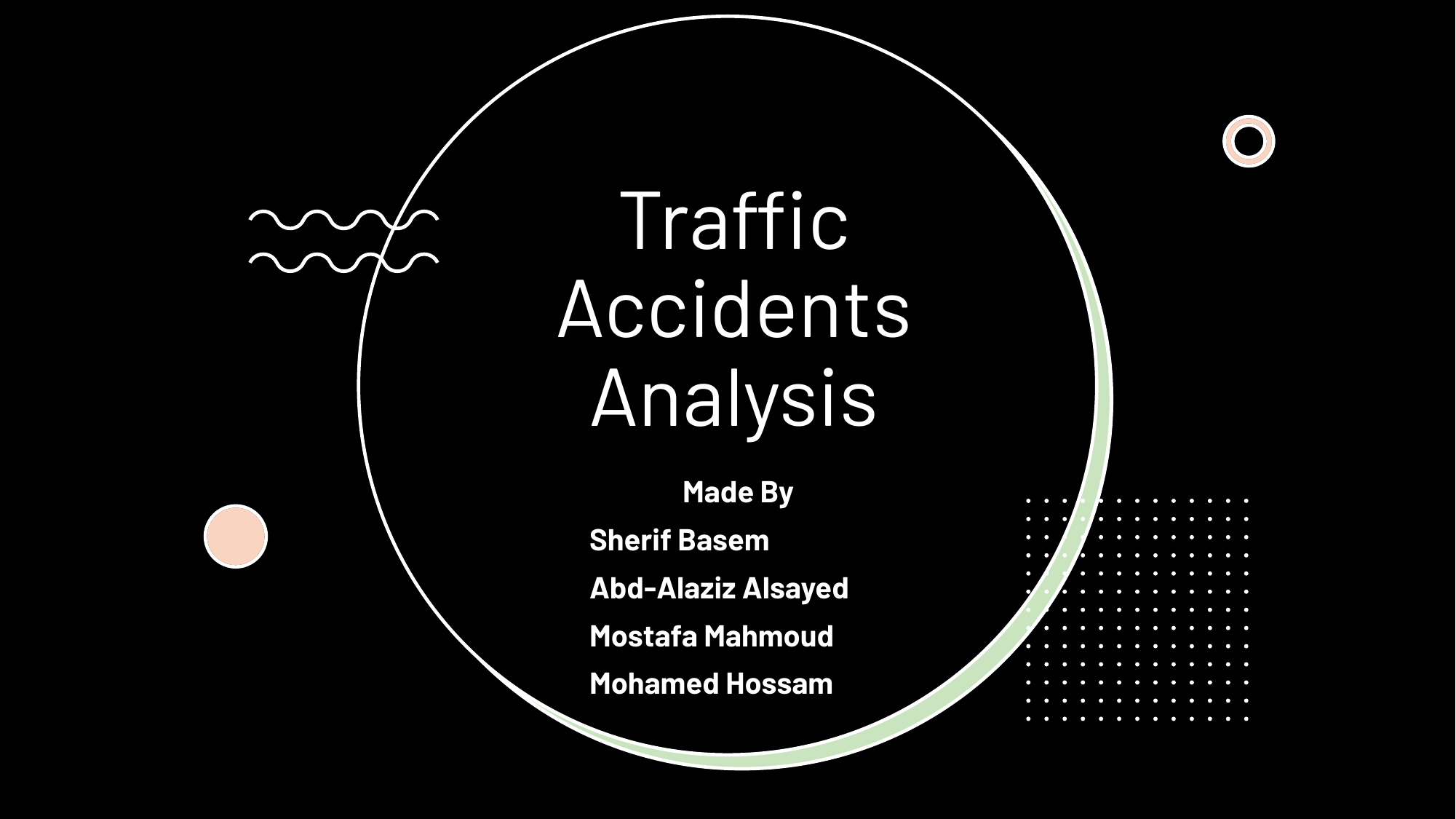

# Traffic Accidents Analysis

Made By
	Sherif Basem
	Abd-Alaziz Alsayed
	Mostafa Mahmoud
	Mohamed Hossam